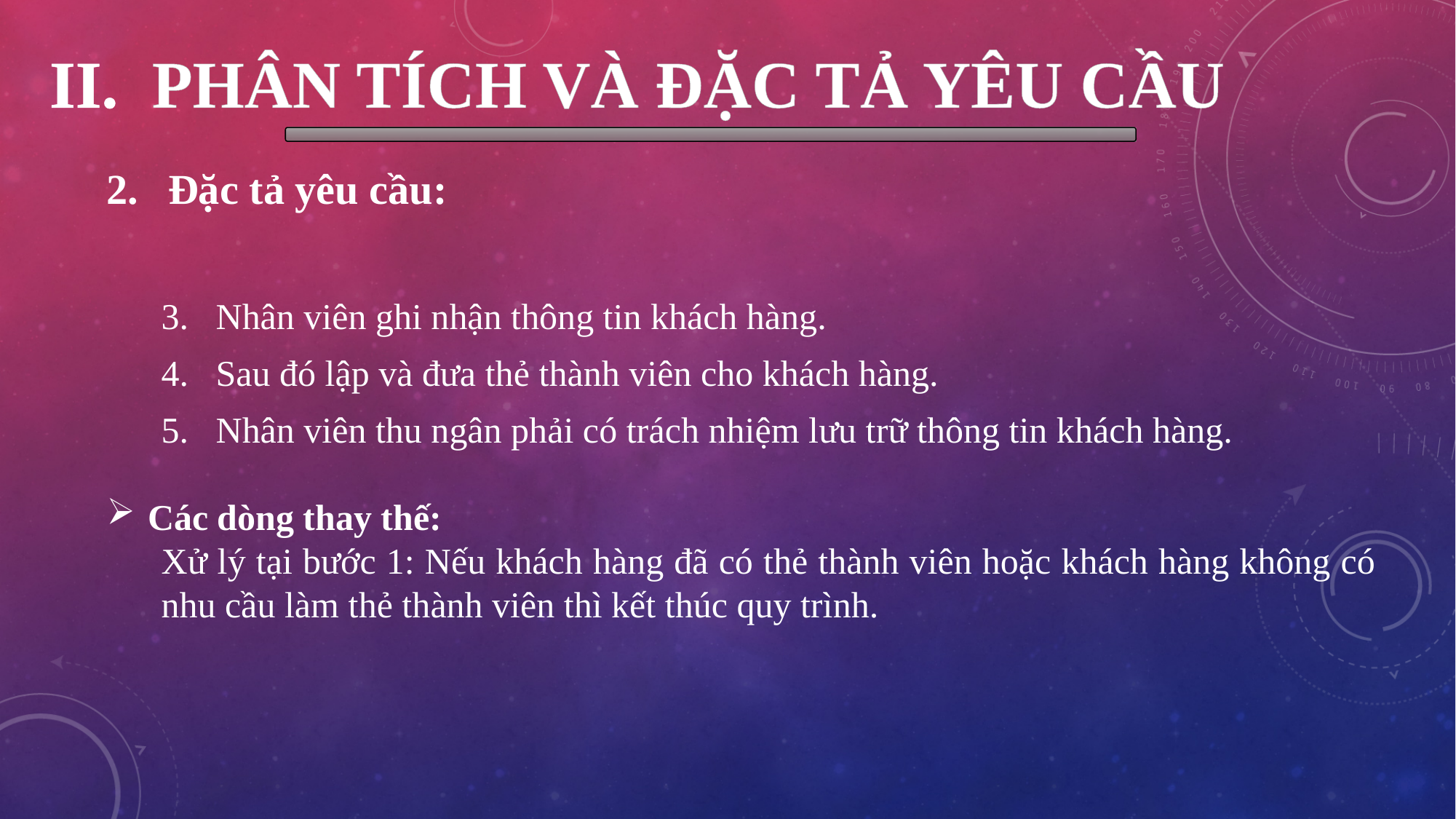

PHÂN TÍCH VÀ ĐẶC TẢ YÊU CẦU

Đặc tả yêu cầu:
Nhân viên ghi nhận thông tin khách hàng.
Sau đó lập và đưa thẻ thành viên cho khách hàng.
Nhân viên thu ngân phải có trách nhiệm lưu trữ thông tin khách hàng.

Các dòng thay thế:
Xử lý tại bước 1: Nếu khách hàng đã có thẻ thành viên hoặc khách hàng không có nhu cầu làm thẻ thành viên thì kết thúc quy trình.